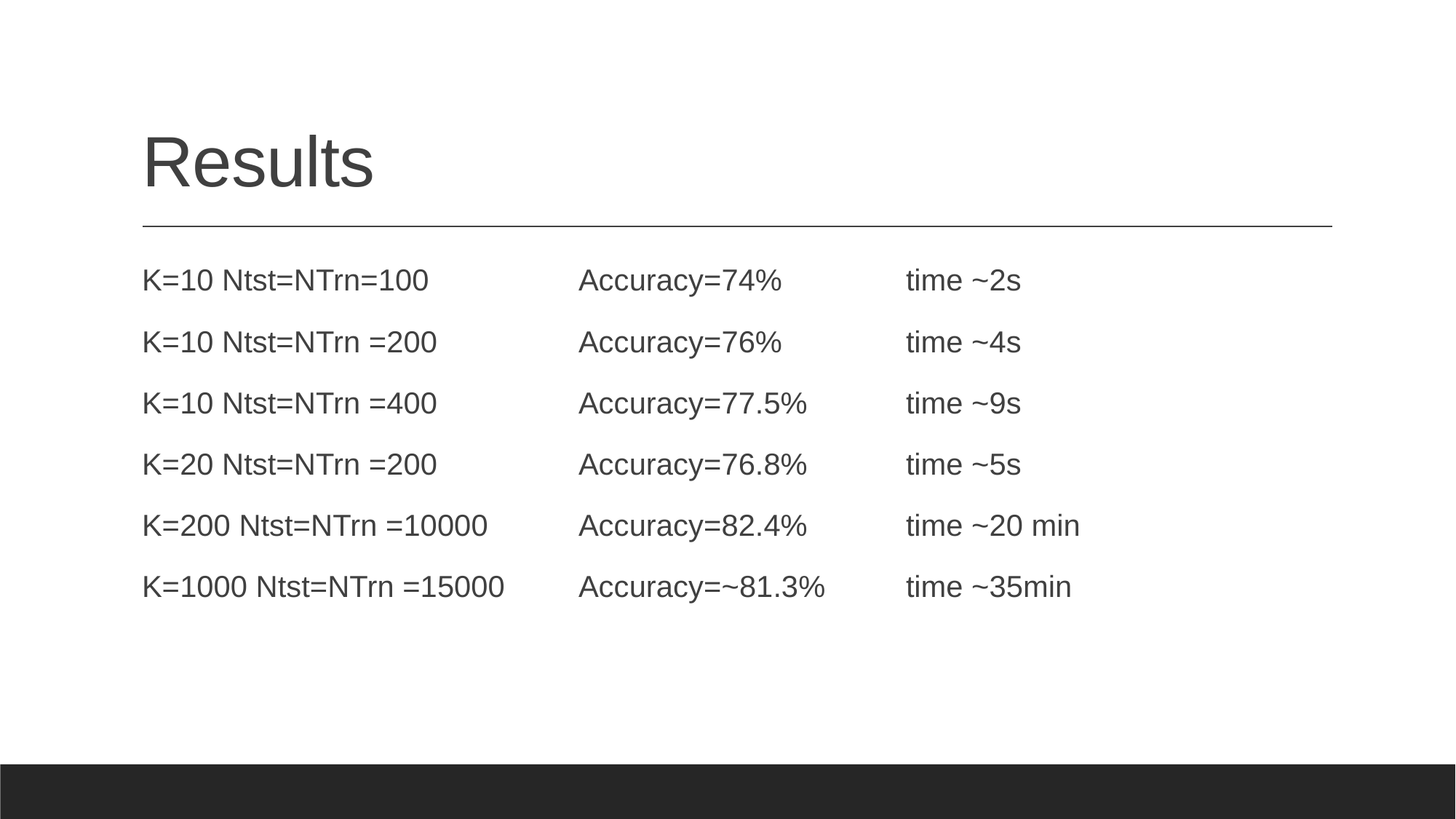

# Results
K=10 Ntst=NTrn=100 		Accuracy=74%      	time ~2s
K=10 Ntst=NTrn =200		Accuracy=76% 	     	time ~4s
K=10 Ntst=NTrn =400		Accuracy=77.5%	time ~9s
K=20 Ntst=NTrn =200		Accuracy=76.8%	time ~5s
K=200 Ntst=NTrn =10000 	Accuracy=82.4%	time ~20 min
K=1000 Ntst=NTrn =15000	Accuracy=~81.3%	time ~35min